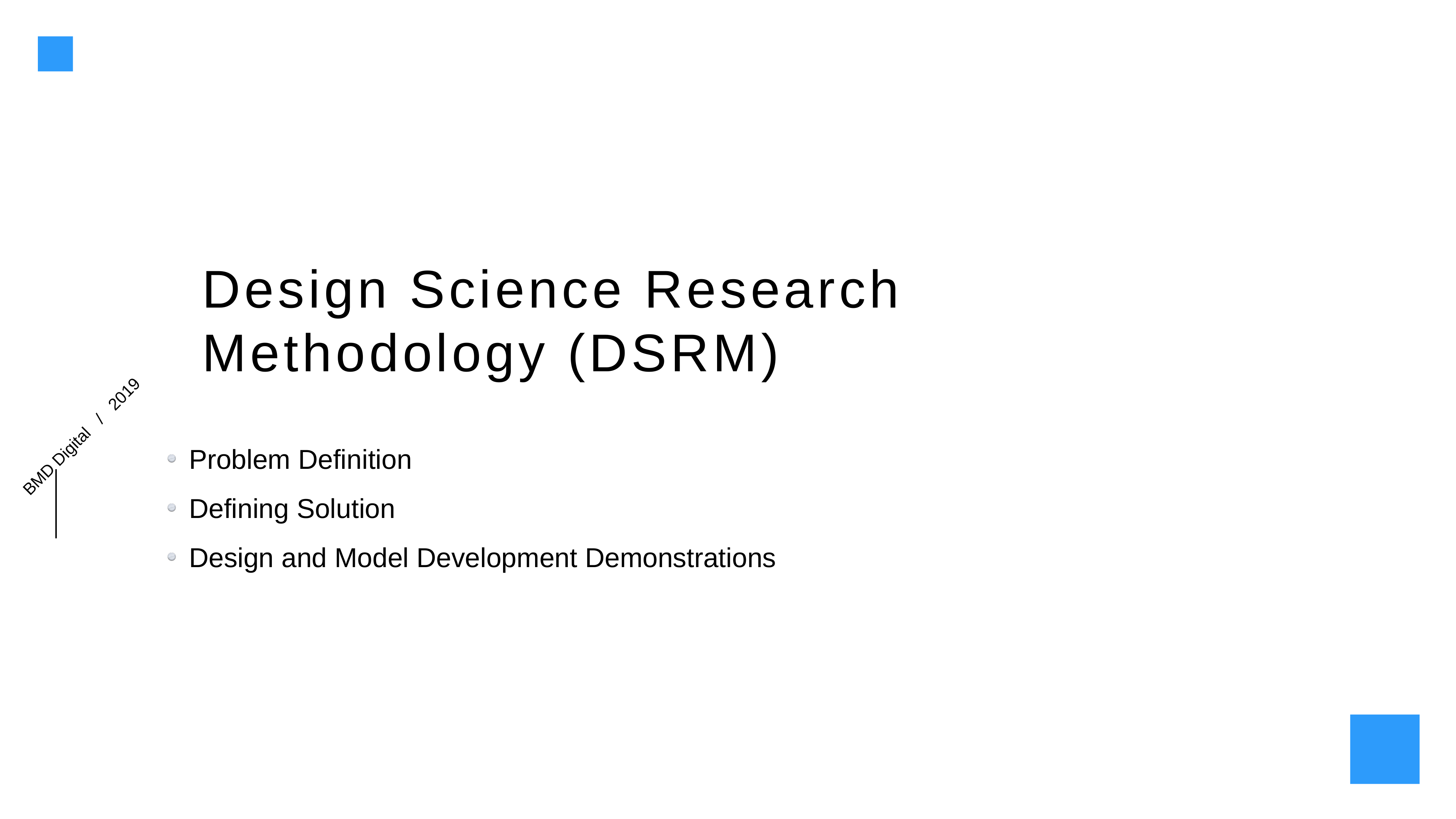

Design Science Research
Methodology (DSRM)
Problem Definition
Defining Solution
Design and Model Development Demonstrations
9